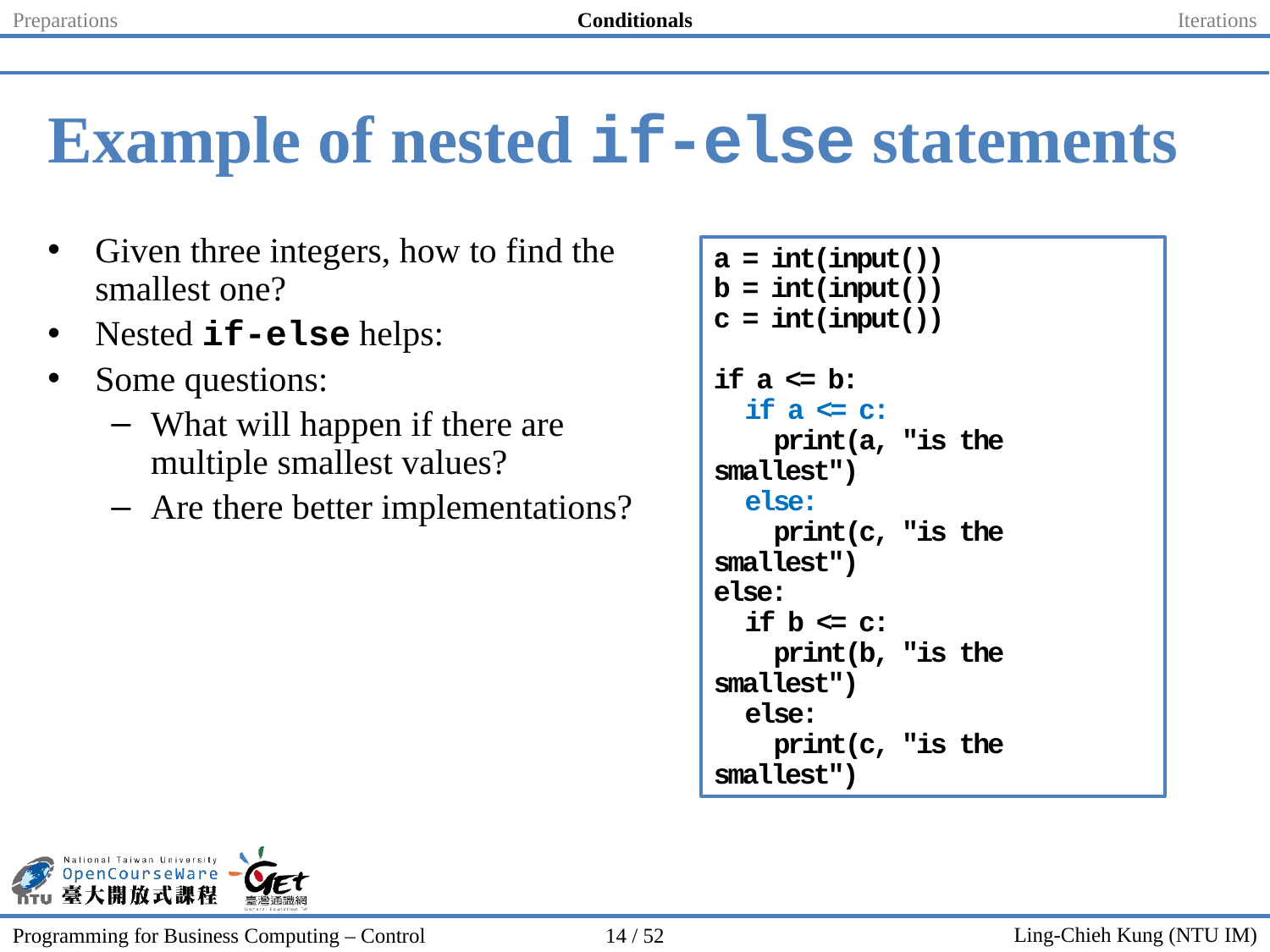

Preparations
Conditionals
Iterations

# Example of nested if-else statements
Given three integers, how to find the smallest one?
Nested if-else helps:
Some questions:
What will happen if there are multiple smallest values?
Are there better implementations?

a = int(input())
b = int(input())
c = int(input())

if a <= b:
  if a <= c:
    print(a, "is the smallest")
  else:
    print(c, "is the smallest")
else:
  if b <= c:
    print(b, "is the smallest")
  else:
    print(c, "is the smallest")